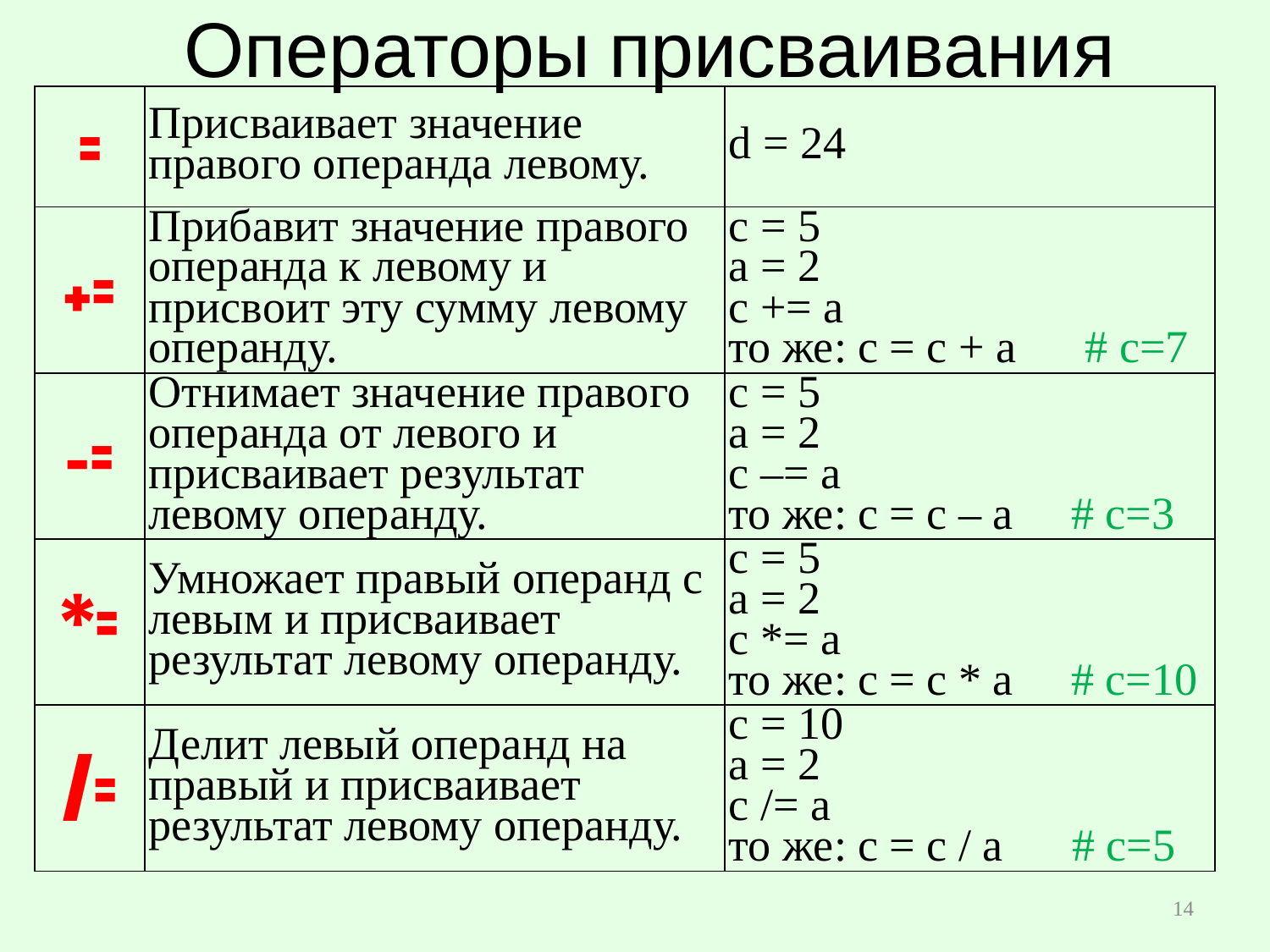

# Операторы присваивания
| = | Присваивает значение правого операнда левому. | d = 24 |
| --- | --- | --- |
| += | Прибавит значение правого операнда к левому и присвоит эту сумму левому операнду. | с = 5 а = 2 с += а то же: с = с + а # с=7 |
| –= | Отнимает значение правого операнда от левого и присваивает результат левому операнду. | с = 5 а = 2 с –= а то же: с = с – а # с=3 |
| \*= | Умножает правый операнд с левым и присваивает результат левому операнду. | с = 5 а = 2 с \*= а то же: с = с \* а # c=10 |
| /= | Делит левый операнд на правый и присваивает результат левому операнду. | с = 10 а = 2 с /= а то же: с = с / а # c=5 |
14